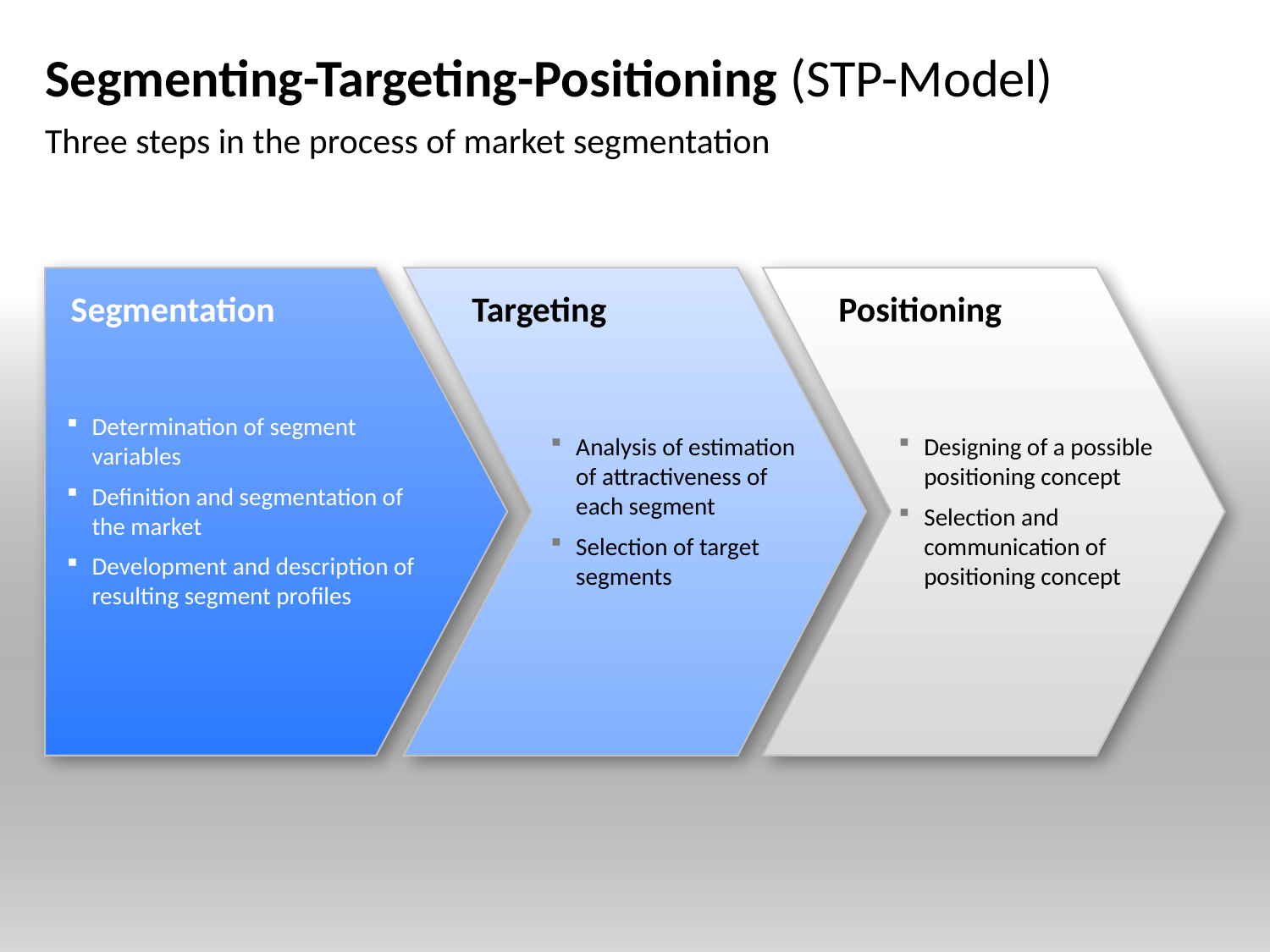

# Segmenting-Targeting-Positioning (STP-Model)
Three steps in the process of market segmentation

Segmentation
Targeting
Positioning
Determination of segment variables
Definition and segmentation of the market
Development and description of resulting segment profiles
Analysis of estimation of attractiveness of each segment
Selection of target segments
Designing of a possible positioning concept
Selection and communication of positioning concept